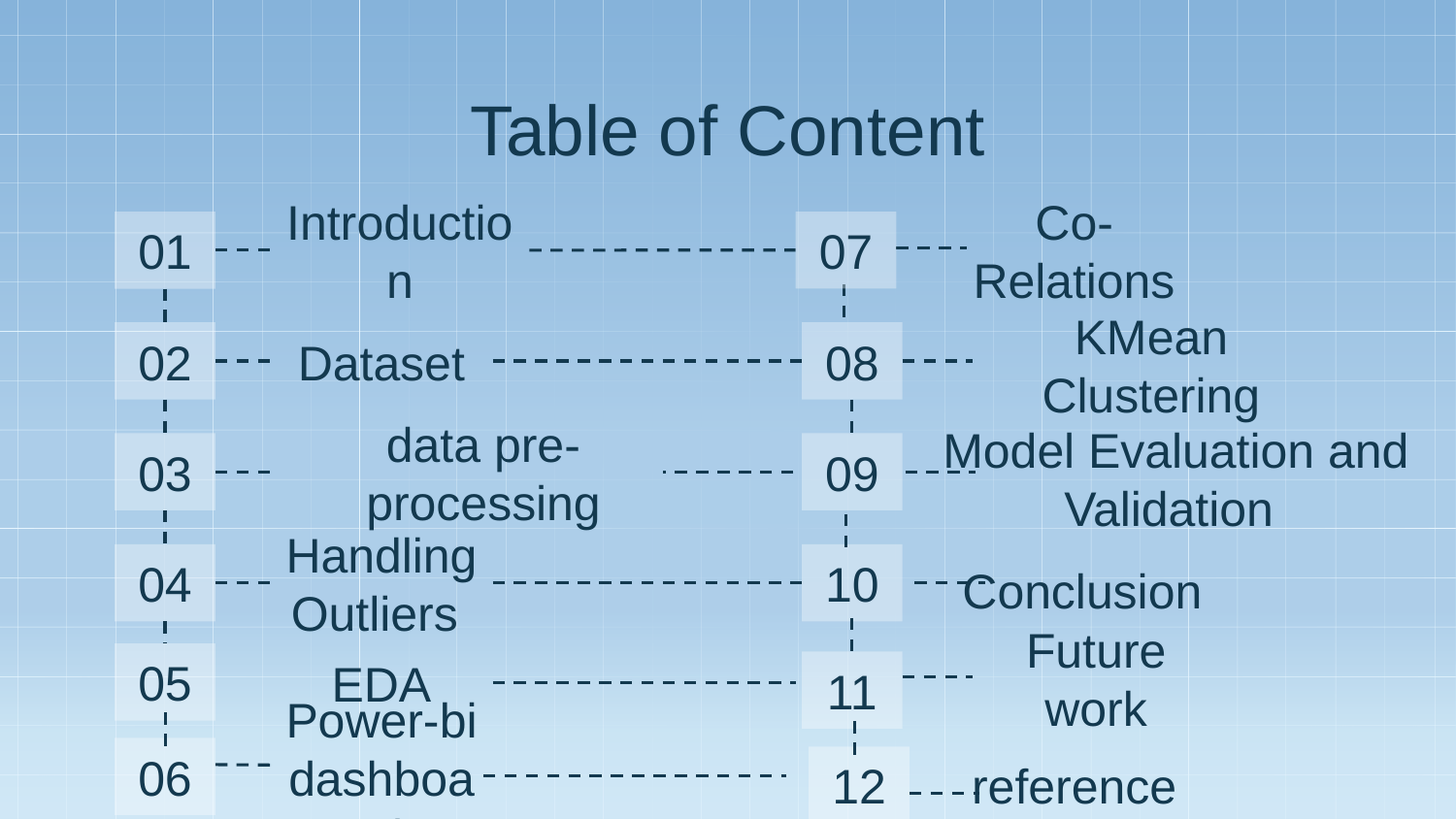

# Table of Content
01
Introduction
07
Co-Relations
Dataset
02
08
KMean Clustering
data pre-processing
03
09
Model Evaluation and Validation
Handling Outliers
04
10
Conclusion
Future work
05
EDA
11
06
Power-bi dashboard
12
reference